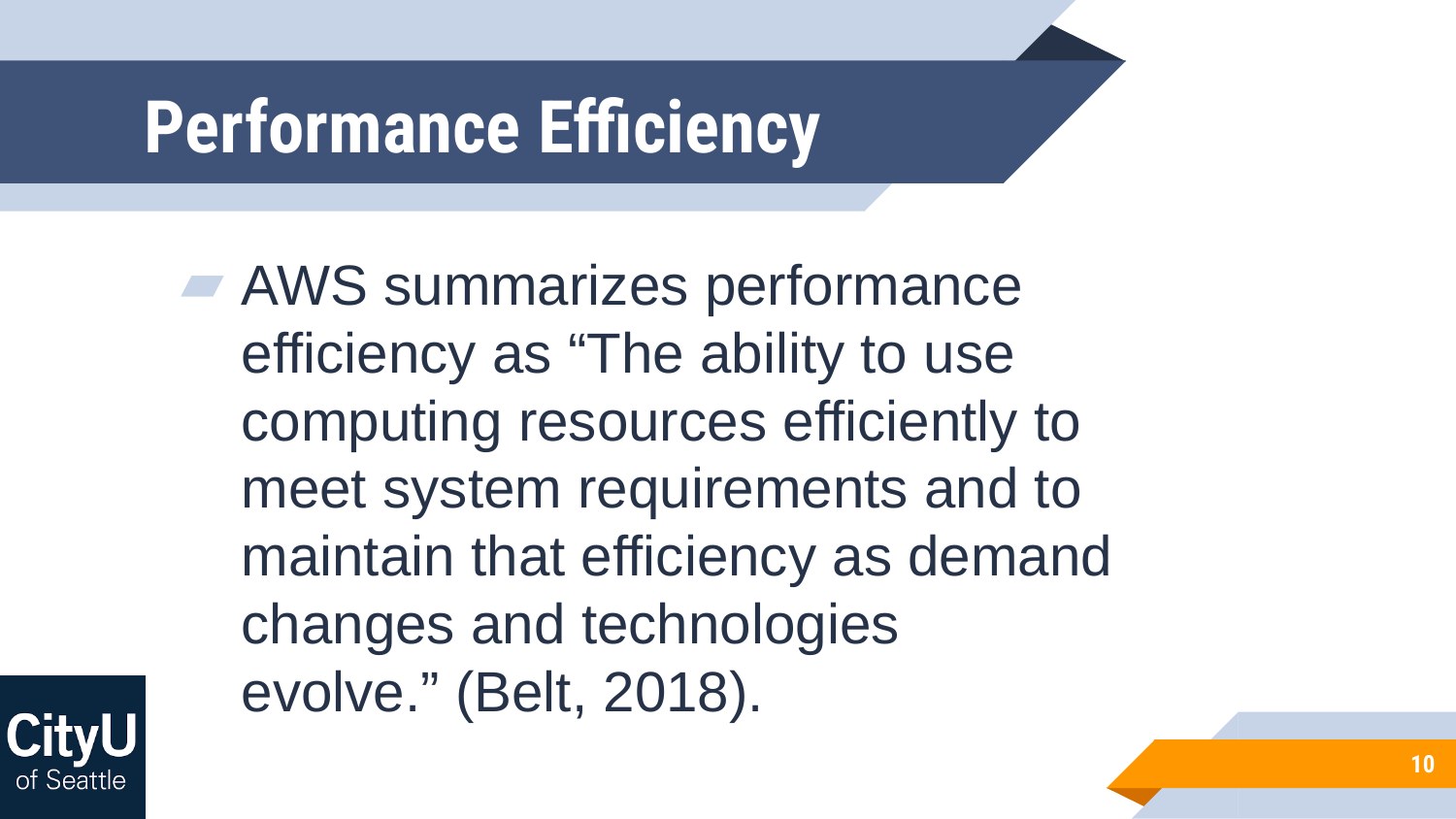

# Performance Efficiency
AWS summarizes performance efficiency as “The ability to use computing resources efficiently to meet system requirements and to maintain that efficiency as demand changes and technologies evolve.” (Belt, 2018).
10